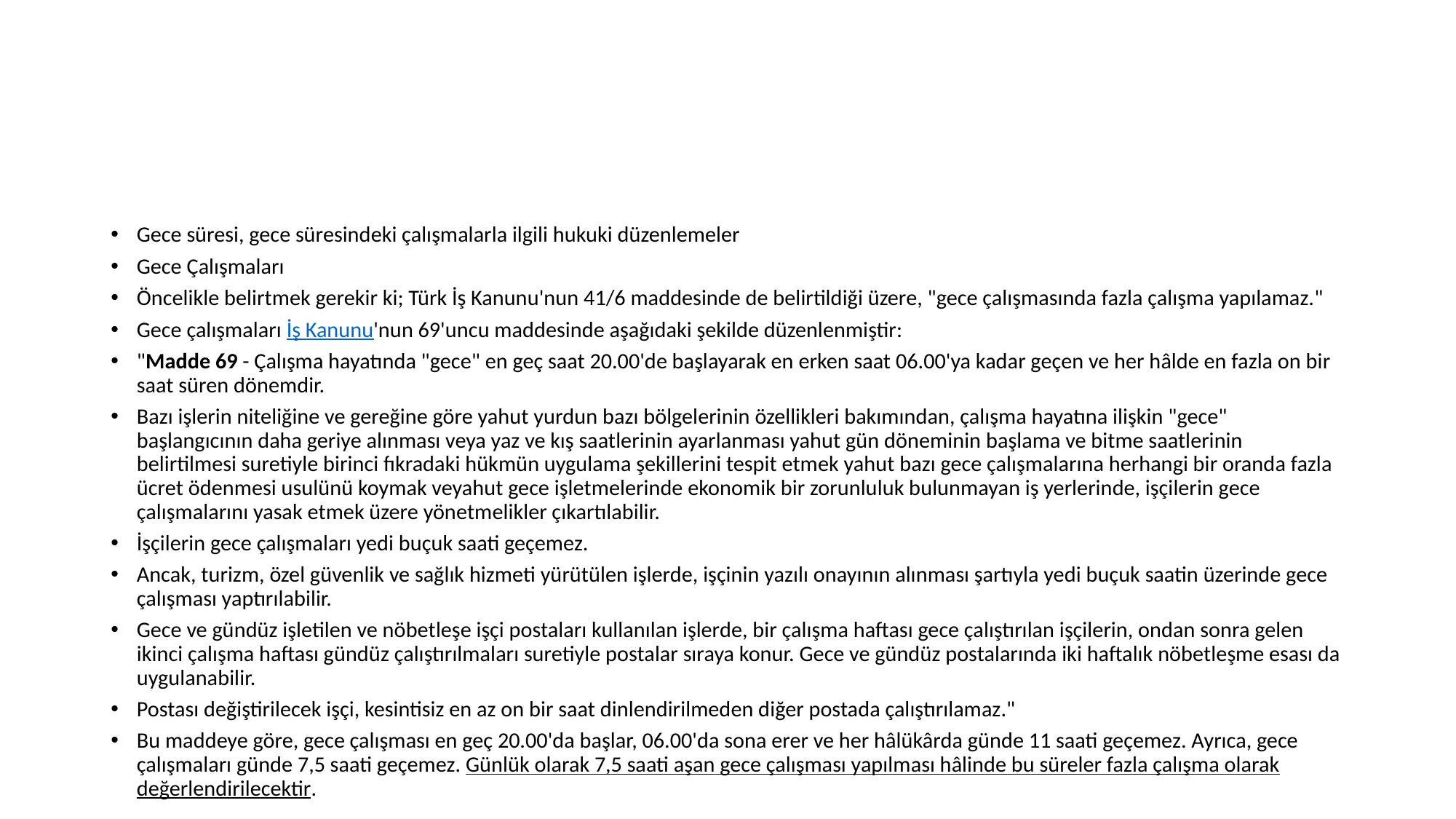

#
Gece süresi, gece süresindeki çalışmalarla ilgili hukuki düzenlemeler
Gece Çalışmaları
Öncelikle belirtmek gerekir ki; Türk İş Kanunu'nun 41/6 maddesinde de belirtildiği üzere, "gece çalışmasında fazla çalışma yapılamaz."
Gece çalışmaları İş Kanunu'nun 69'uncu maddesinde aşağıdaki şekilde düzenlenmiştir:
"Madde 69 - Çalışma hayatında "gece" en geç saat 20.00'de başlayarak en erken saat 06.00'ya kadar geçen ve her hâlde en fazla on bir saat süren dönemdir.
Bazı işlerin niteliğine ve gereğine göre yahut yurdun bazı bölgelerinin özellikleri bakımından, çalışma hayatına ilişkin "gece" başlangıcının daha geriye alınması veya yaz ve kış saatlerinin ayarlanması yahut gün döneminin başlama ve bitme saatlerinin belirtilmesi suretiyle birinci fıkradaki hükmün uygulama şekillerini tespit etmek yahut bazı gece çalışmalarına herhangi bir oranda fazla ücret ödenmesi usulünü koymak veyahut gece işletmelerinde ekonomik bir zorunluluk bulunmayan iş yerlerinde, işçilerin gece çalışmalarını yasak etmek üzere yönetmelikler çıkartılabilir.
İşçilerin gece çalışmaları yedi buçuk saati geçemez.
Ancak, turizm, özel güvenlik ve sağlık hizmeti yürütülen işlerde, işçinin yazılı onayının alınması şartıyla yedi buçuk saatin üzerinde gece çalışması yaptırılabilir.
Gece ve gündüz işletilen ve nöbetleşe işçi postaları kullanılan işlerde, bir çalışma haftası gece çalıştırılan işçilerin, ondan sonra gelen ikinci çalışma haftası gündüz çalıştırılmaları suretiyle postalar sıraya konur. Gece ve gündüz postalarında iki haftalık nöbetleşme esası da uygulanabilir.
Postası değiştirilecek işçi, kesintisiz en az on bir saat dinlendirilmeden diğer postada çalıştırılamaz."
Bu maddeye göre, gece çalışması en geç 20.00'da başlar, 06.00'da sona erer ve her hâlükârda günde 11 saati geçemez. Ayrıca, gece çalışmaları günde 7,5 saati geçemez. Günlük olarak 7,5 saati aşan gece çalışması yapılması hâlinde bu süreler fazla çalışma olarak değerlendirilecektir.